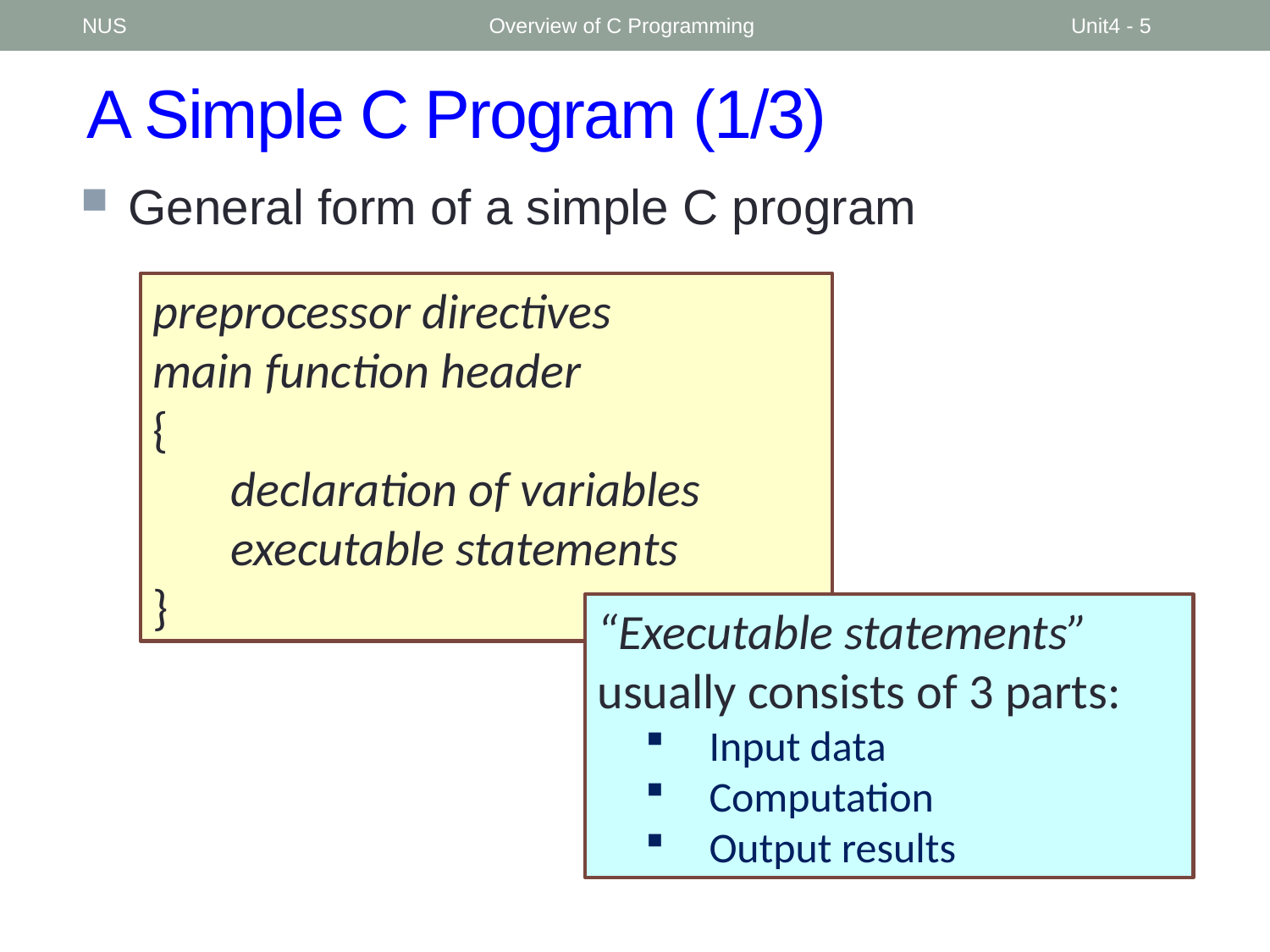

NUS
Overview of C Programming
Unit4 - 5
# A Simple C Program (1/3)
General form of a simple C program
preprocessor directives
main function header
{
	declaration of variables
	executable statements
}
“Executable statements” usually consists of 3 parts:
Input data
Computation
Output results